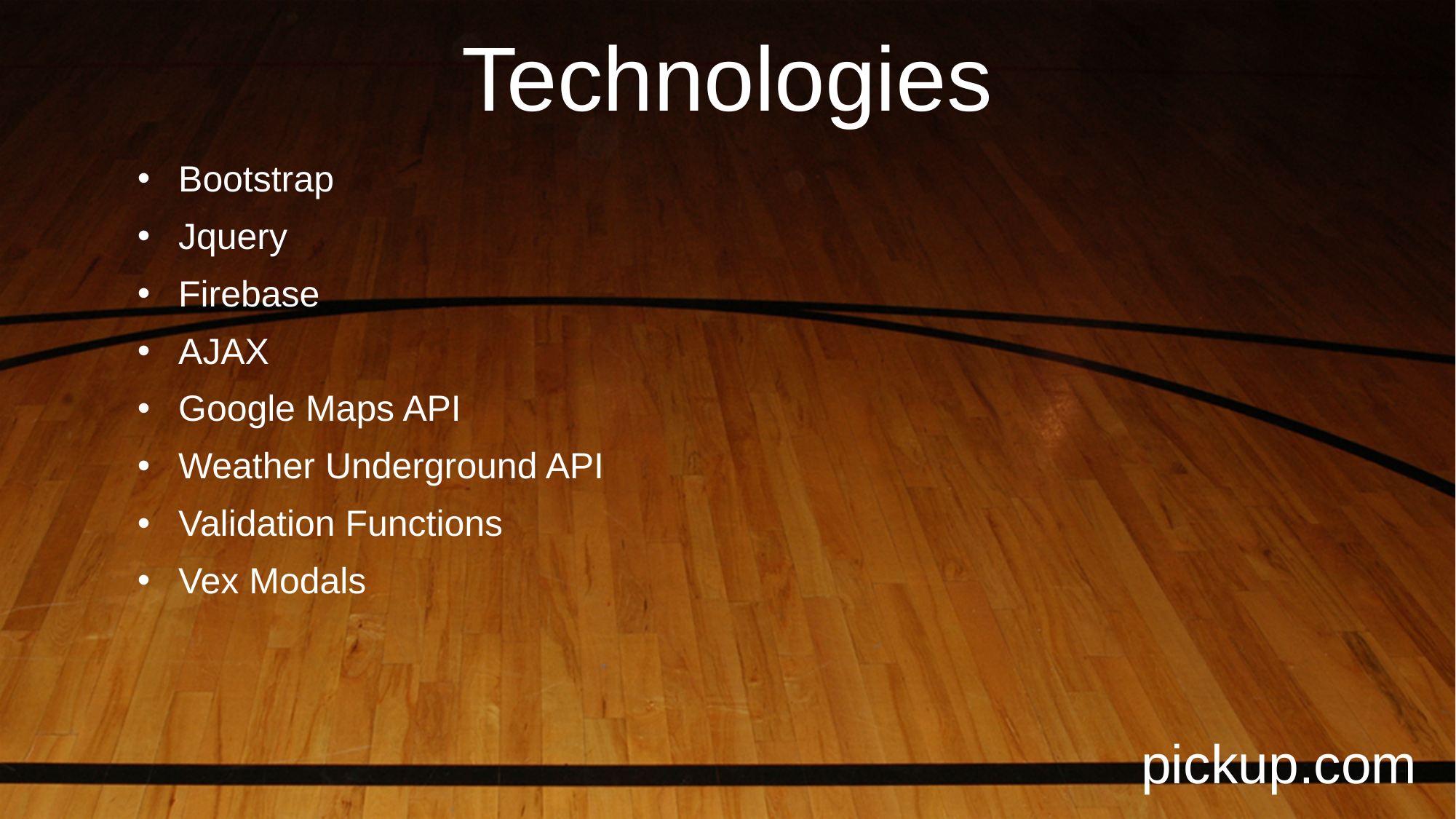

# Technologies
Bootstrap
Jquery
Firebase
AJAX
Google Maps API
Weather Underground API
Validation Functions
Vex Modals

pickup.com